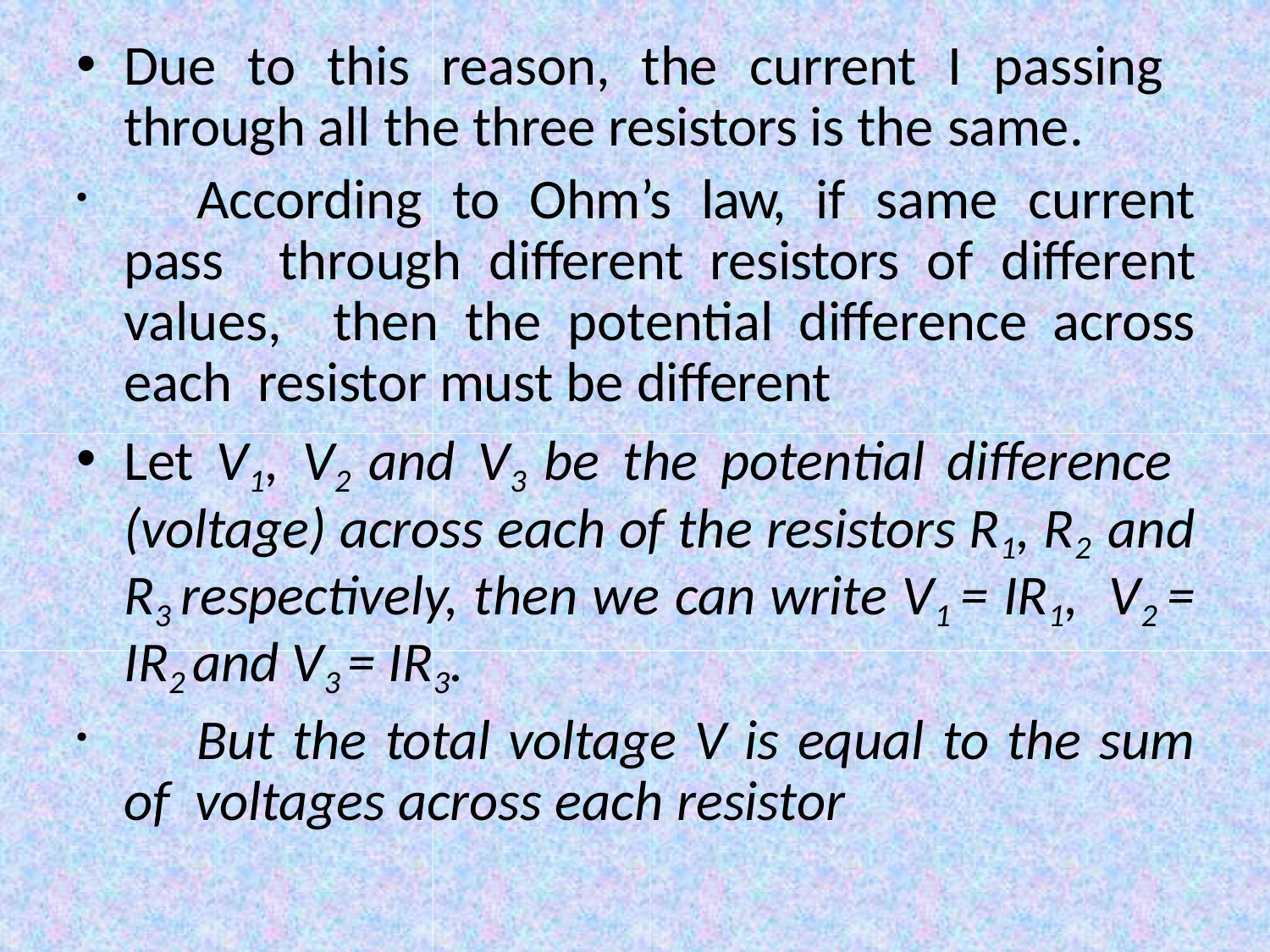

Due to this reason, the current I passing  through all the three resistors is the same.
	According to Ohm’s law, if same current pass  through different resistors of different values,  then the potential difference across each  resistor must be different
Let V1, V2 and V3 be the potential difference  (voltage) across each of the resistors R1, R2  and R3 respectively, then we can write V1 = IR1,  V2 = IR2 and V3 = IR3.
	But the total voltage V is equal to the sum of  voltages across each resistor